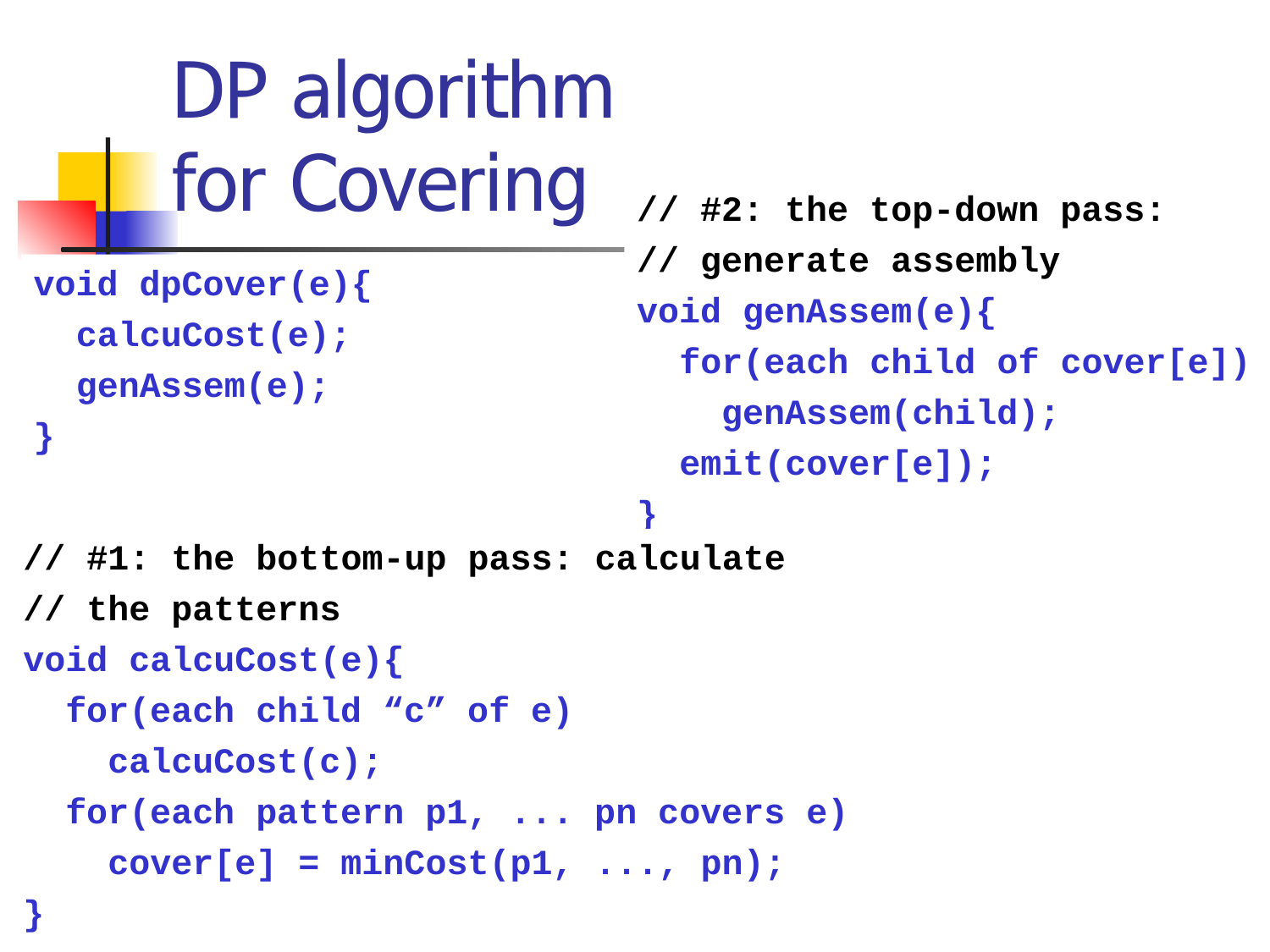

# DP algorithm for Covering
// #2: the top-down pass:
// generate assembly
void genAssem(e){
  for(each child of cover[e])
    genAssem(child);
  emit(cover[e]);
}
void dpCover(e){
  calcuCost(e);
  genAssem(e);
}
// #1: the bottom-up pass: calculate
// the patterns
void calcuCost(e){
  for(each child “c” of e)
    calcuCost(c);
  for(each pattern p1, ... pn covers e)
    cover[e] = minCost(p1, ..., pn);
}